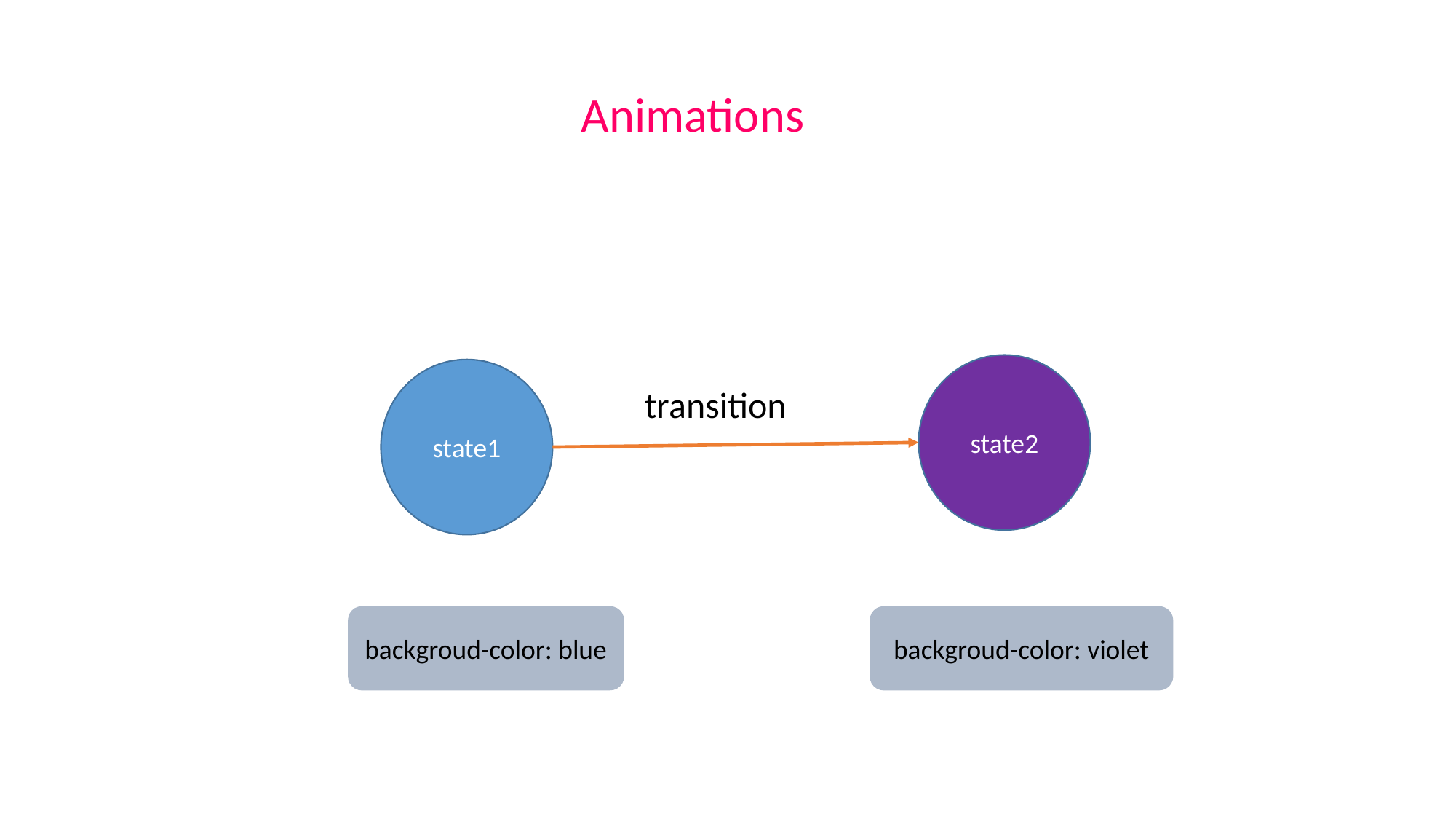

Animations
state2
state1
transition
backgroud-color: blue
backgroud-color: violet